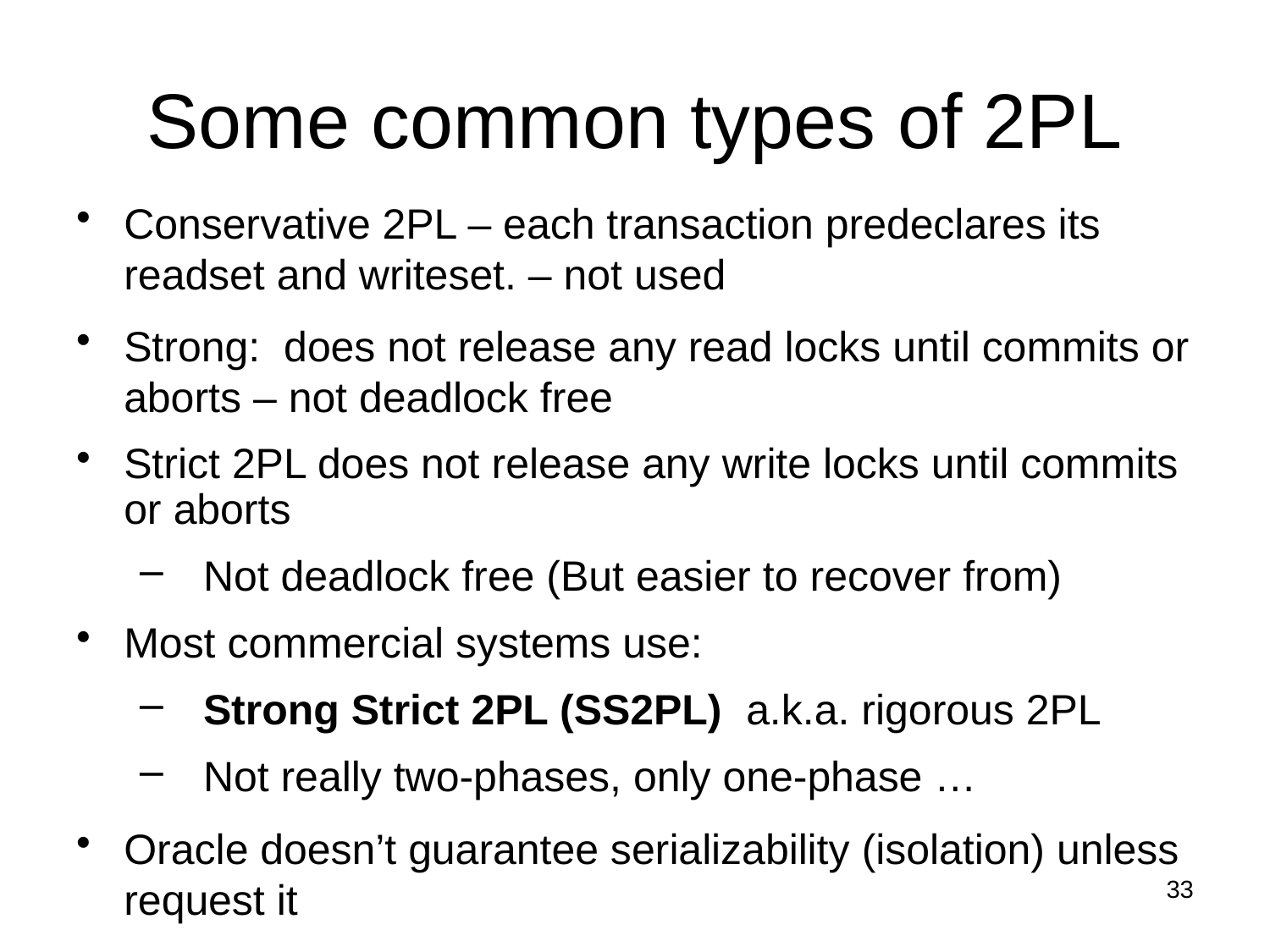

# Some common types of 2PL
Conservative 2PL – each transaction predeclares its readset and writeset. – not used
Strong:  does not release any read locks until commits or aborts – not deadlock free
Strict 2PL does not release any write locks until commits or aborts
Not deadlock free (But easier to recover from)
Most commercial systems use:
Strong Strict 2PL (SS2PL)  a.k.a. rigorous 2PL
Not really two-phases, only one-phase …
Oracle doesn’t guarantee serializability (isolation) unless request it

33